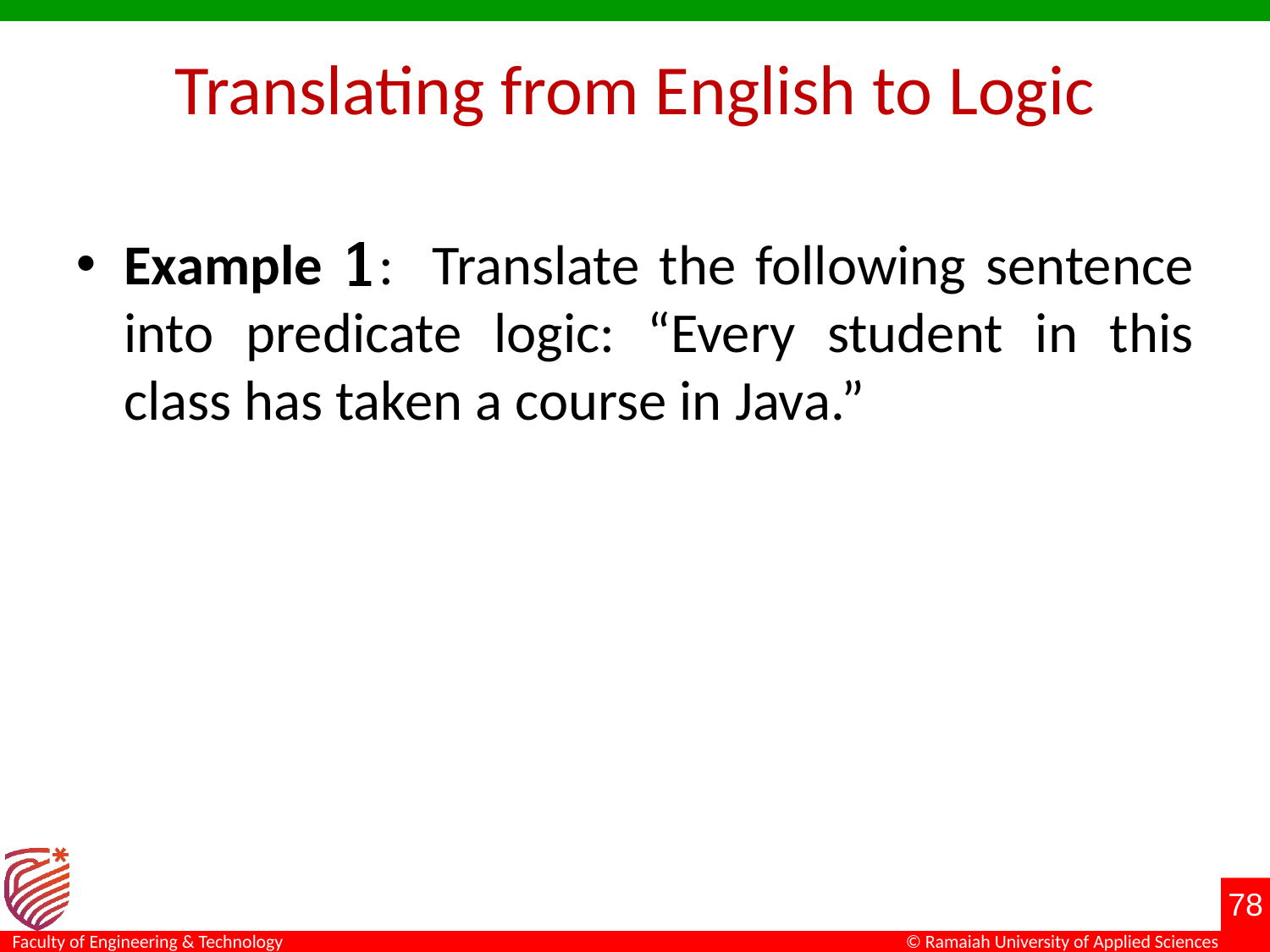

# Translating from English to Logic
Example 1:  Translate the following sentence into predicate logic: “Every student in this class has taken a course in Java.”